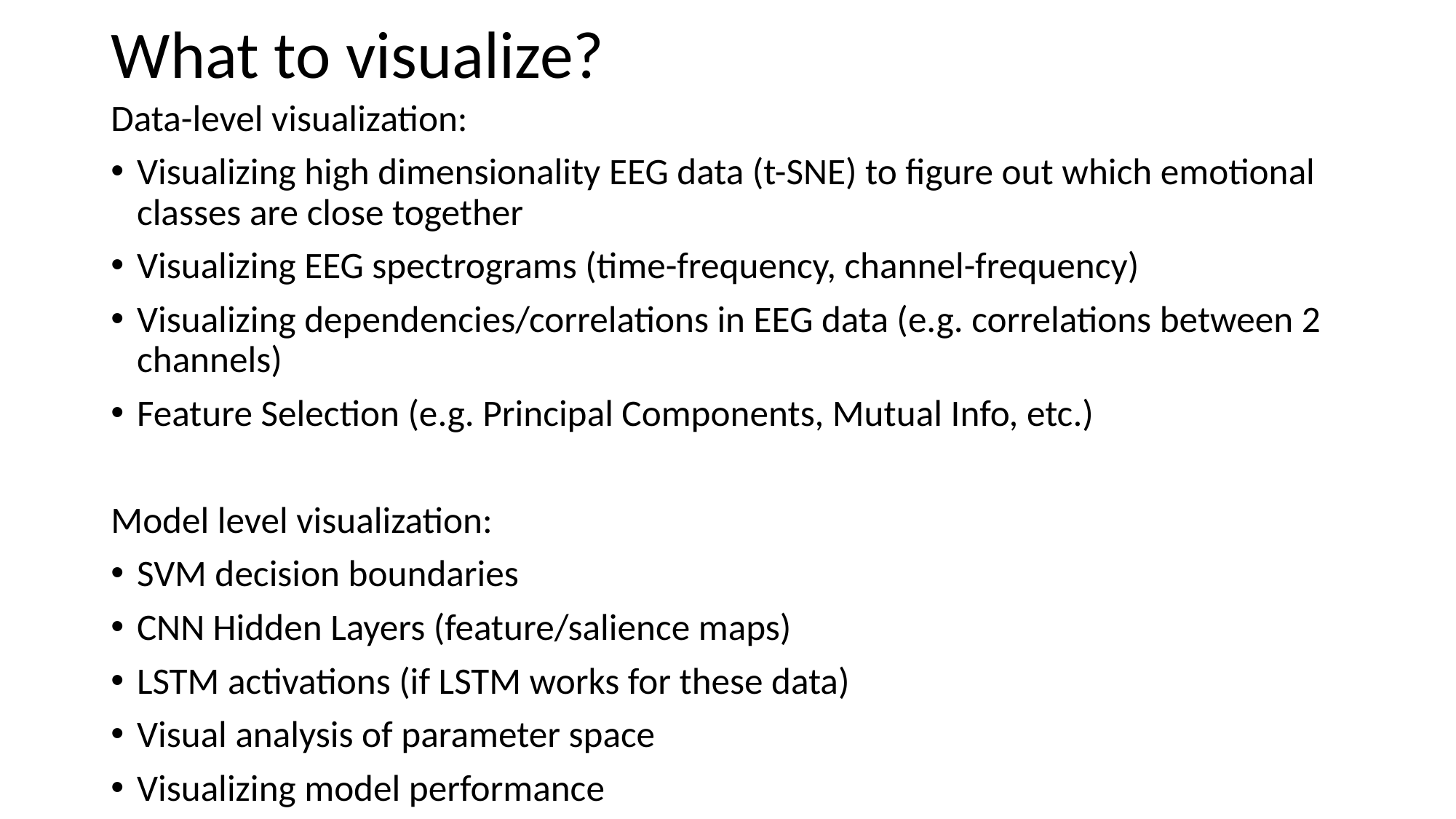

# What to visualize?
Data-level visualization:
Visualizing high dimensionality EEG data (t-SNE) to figure out which emotional classes are close together
Visualizing EEG spectrograms (time-frequency, channel-frequency)
Visualizing dependencies/correlations in EEG data (e.g. correlations between 2 channels)
Feature Selection (e.g. Principal Components, Mutual Info, etc.)

Model level visualization:
SVM decision boundaries
CNN Hidden Layers (feature/salience maps)
LSTM activations (if LSTM works for these data)
Visual analysis of parameter space
Visualizing model performance